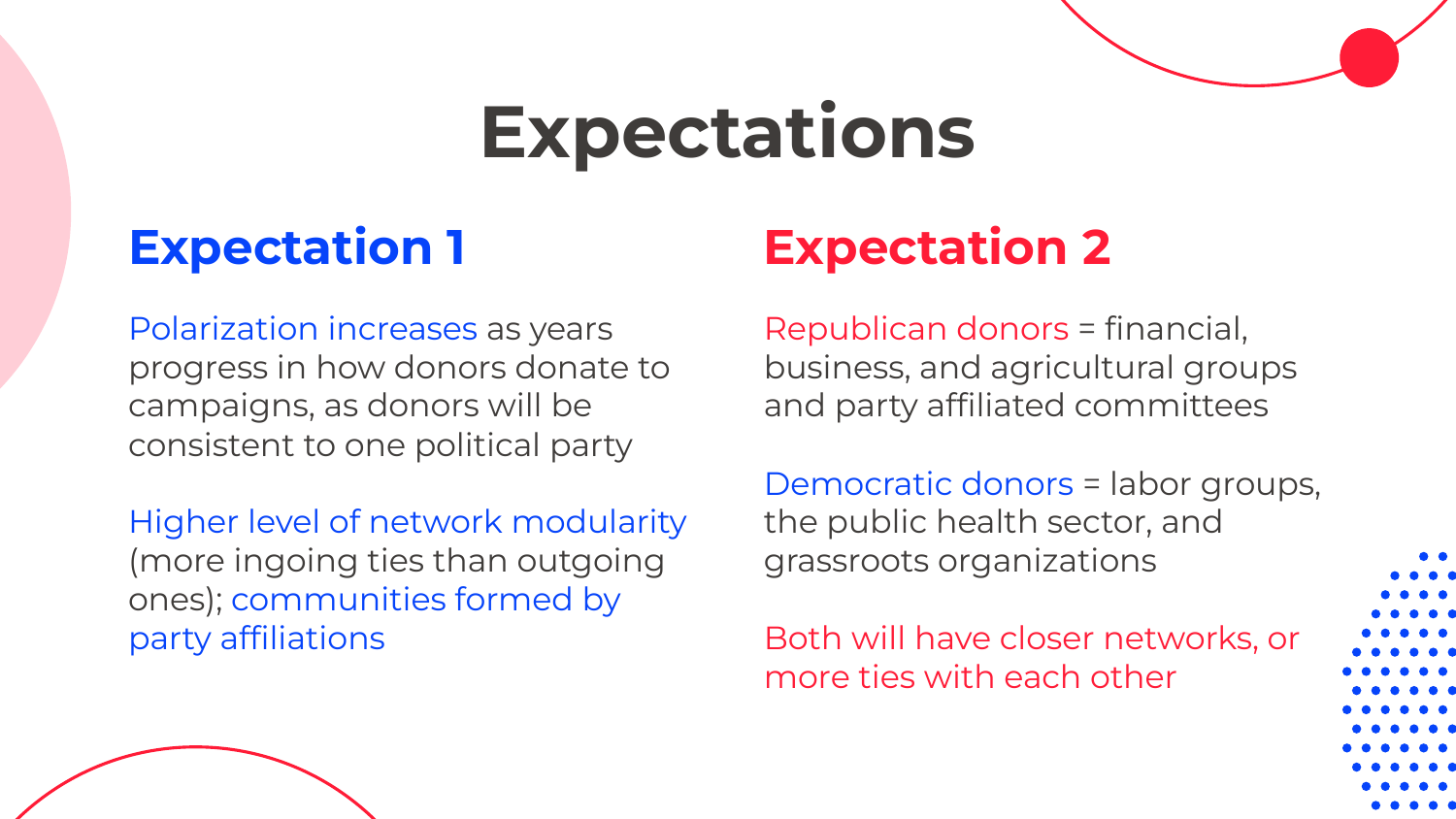

# Expectations
Expectation 1

Polarization increases as years progress in how donors donate to campaigns, as donors will be consistent to one political party

Higher level of network modularity (more ingoing ties than outgoing ones); communities formed by party affiliations
Expectation 2

Republican donors = financial, business, and agricultural groups and party affiliated committees

Democratic donors = labor groups, the public health sector, and grassroots organizations

Both will have closer networks, or more ties with each other